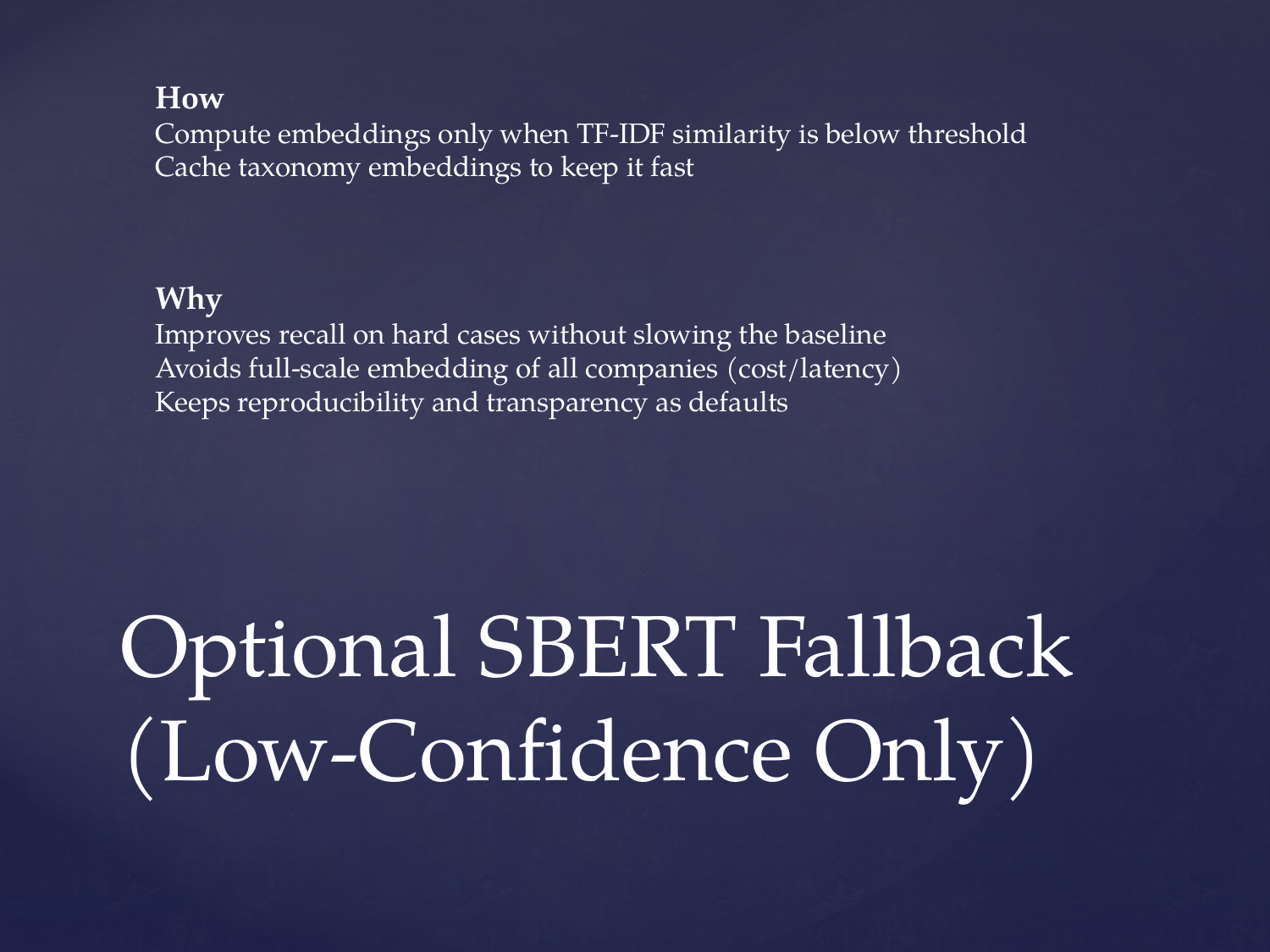

How
Compute embeddings only when TF‑IDF similarity is below threshold
Cache taxonomy embeddings to keep it fast
Why
Improves recall on hard cases without slowing the baseline
Avoids full‑scale embedding of all companies (cost/latency)
Keeps reproducibility and transparency as defaults
# Optional SBERT Fallback (Low‑Confidence Only)